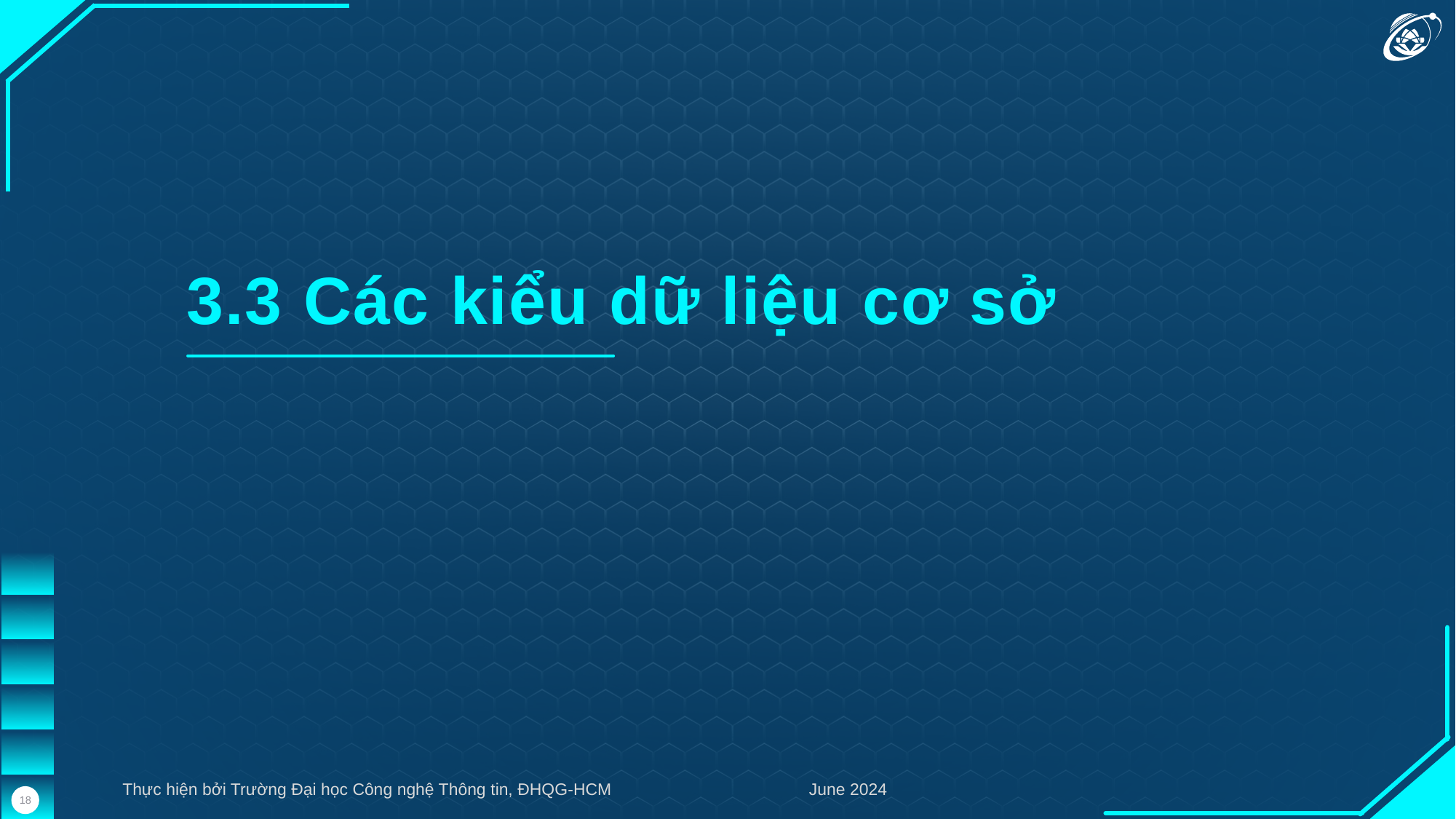

3.3 Các kiểu dữ liệu cơ sở

Thực hiện bởi Trường Đại học Công nghệ Thông tin, ĐHQG-HCM
June 2024
18